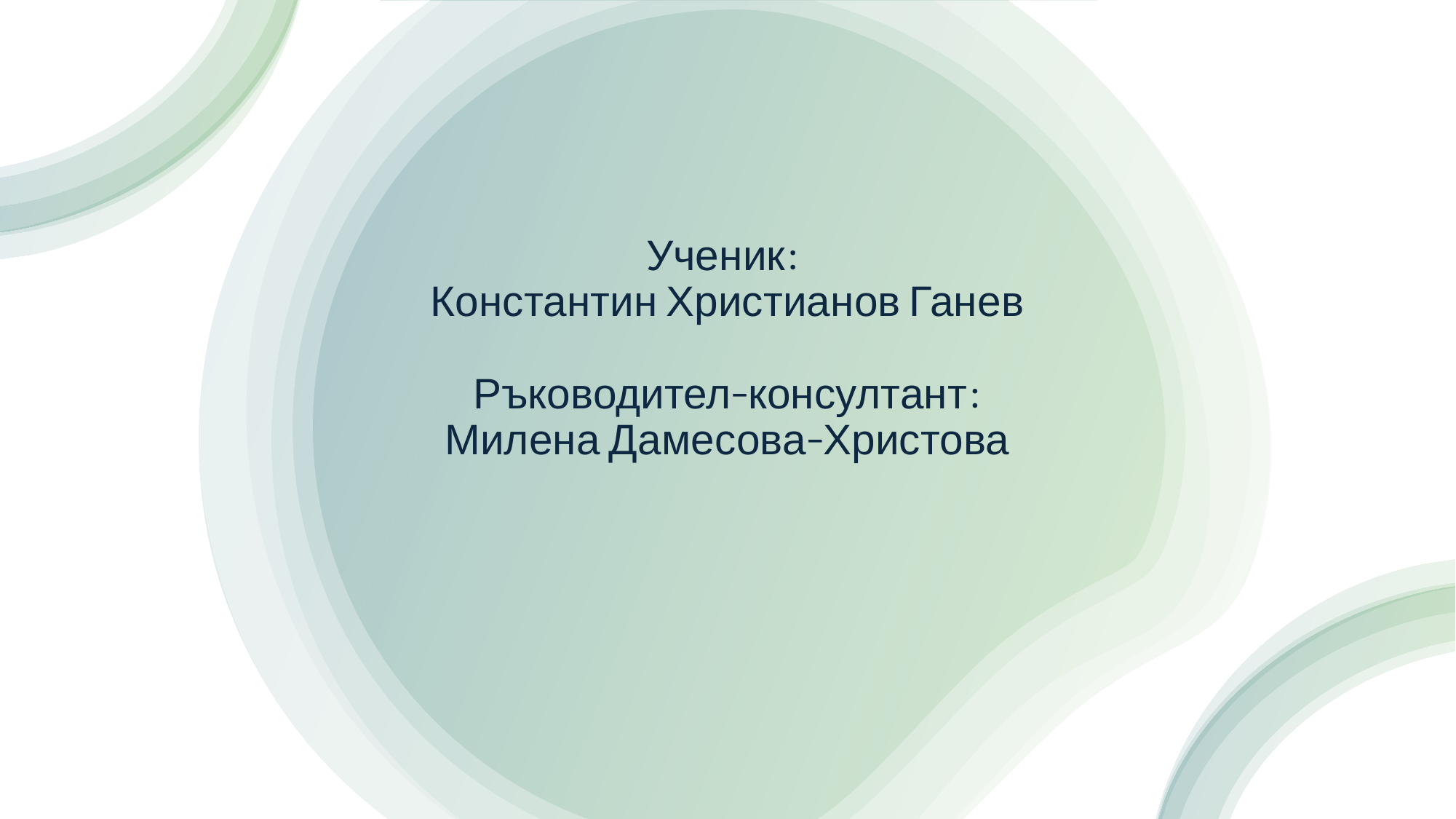

# Ученик: Константин Христианов Ганев Ръководител-консултант: Милена Дамесова-Христова